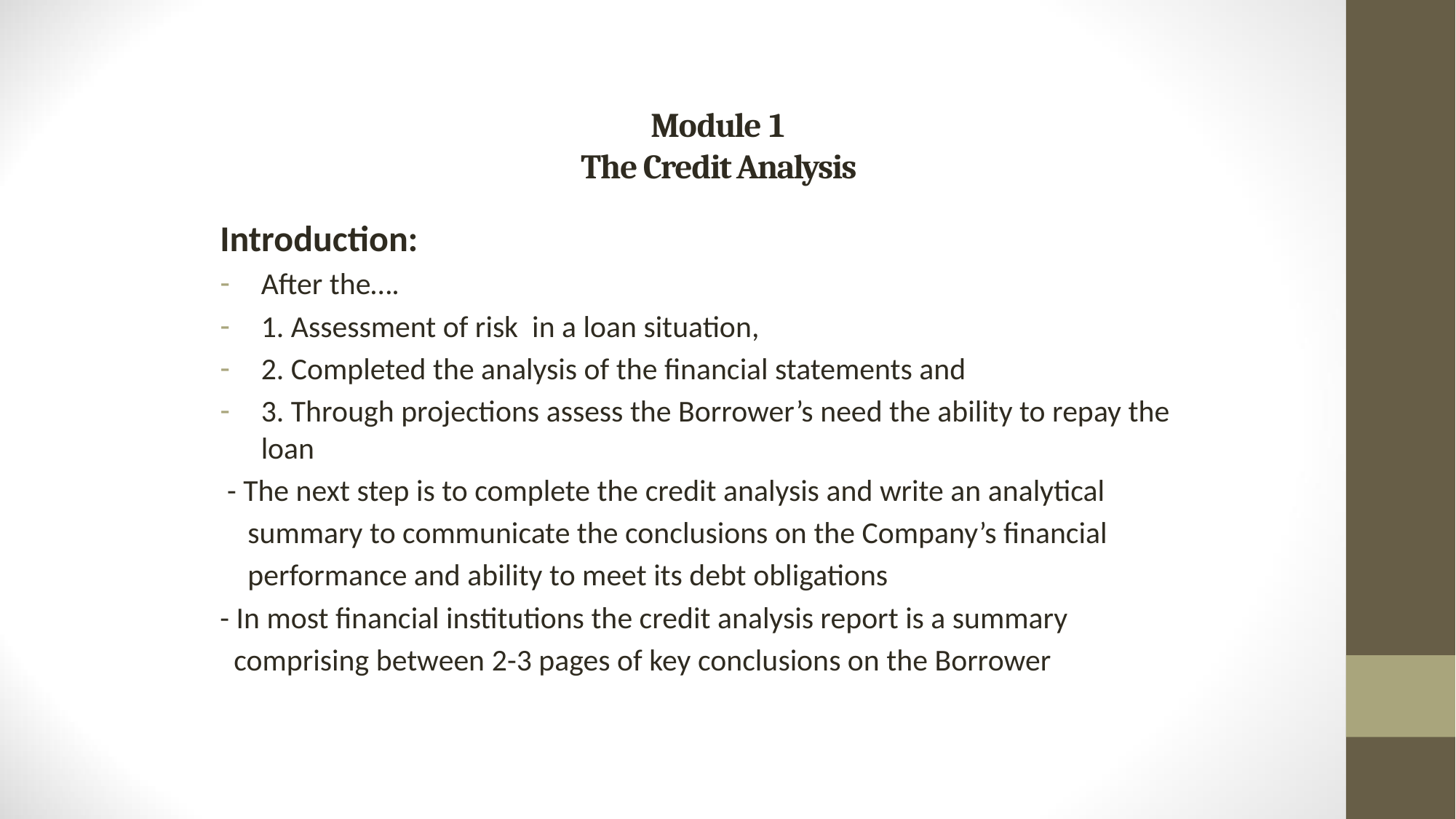

# Module 1 The Credit Analysis
Introduction:
After the….
1. Assessment of risk  in a loan situation,
2. Completed the analysis of the financial statements and
3. Through projections assess the Borrower’s need the ability to repay the loan
 - The next step is to complete the credit analysis and write an analytical
    summary to communicate the conclusions on the Company’s financial
    performance and ability to meet its debt obligations
- In most financial institutions the credit analysis report is a summary
  comprising between 2-3 pages of key conclusions on the Borrower